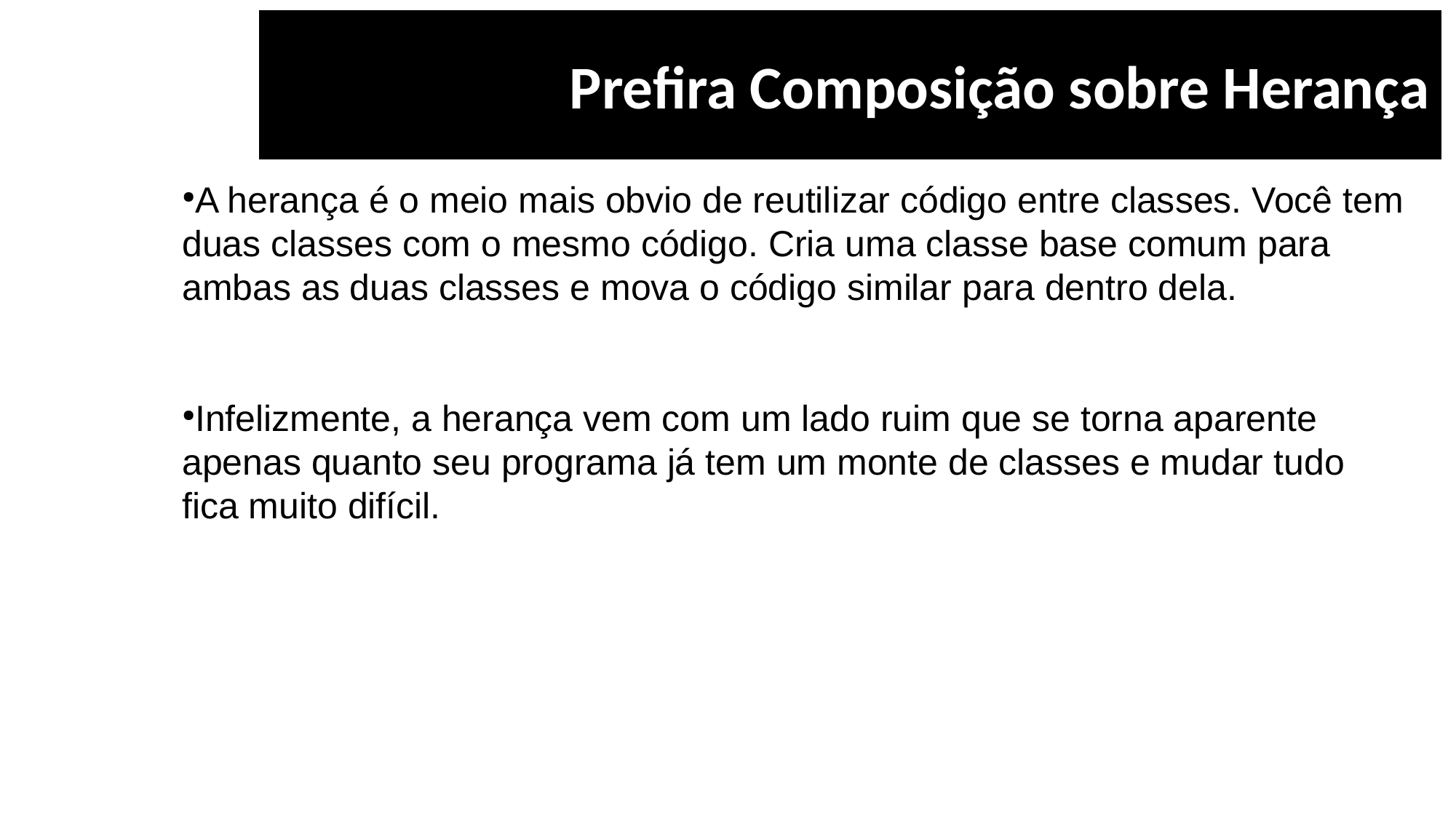

Prefira Composição sobre Herança
A herança é o meio mais obvio de reutilizar código entre classes. Você tem duas classes com o mesmo código. Cria uma classe base comum para ambas as duas classes e mova o código similar para dentro dela.

Infelizmente, a herança vem com um lado ruim que se torna aparente apenas quanto seu programa já tem um monte de classes e mudar tudo fica muito difícil.